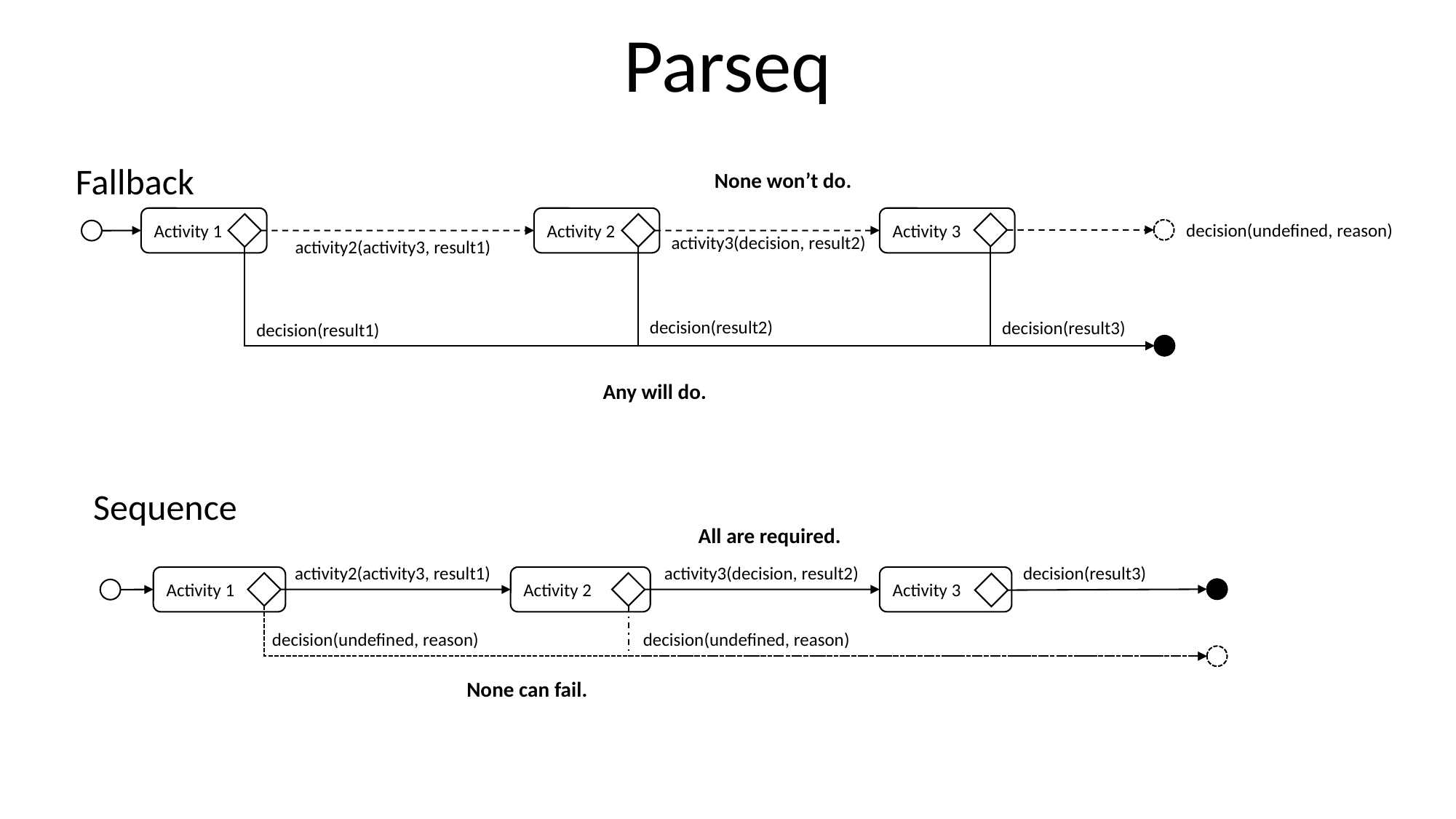

# Parseq
Fallback
None won’t do.
Activity 3
Activity 2
Activity 1
decision(undefined, reason)

activity3(decision, result2)
activity2(activity3, result1)
decision(result2)
decision(result3)
decision(result1)

Any will do.
Sequence
All are required.
decision(result3)
activity2(activity3, result1)
activity3(decision, result2)
Activity 3
Activity 2
Activity 1

decision(undefined, reason)
decision(undefined, reason)

None can fail.